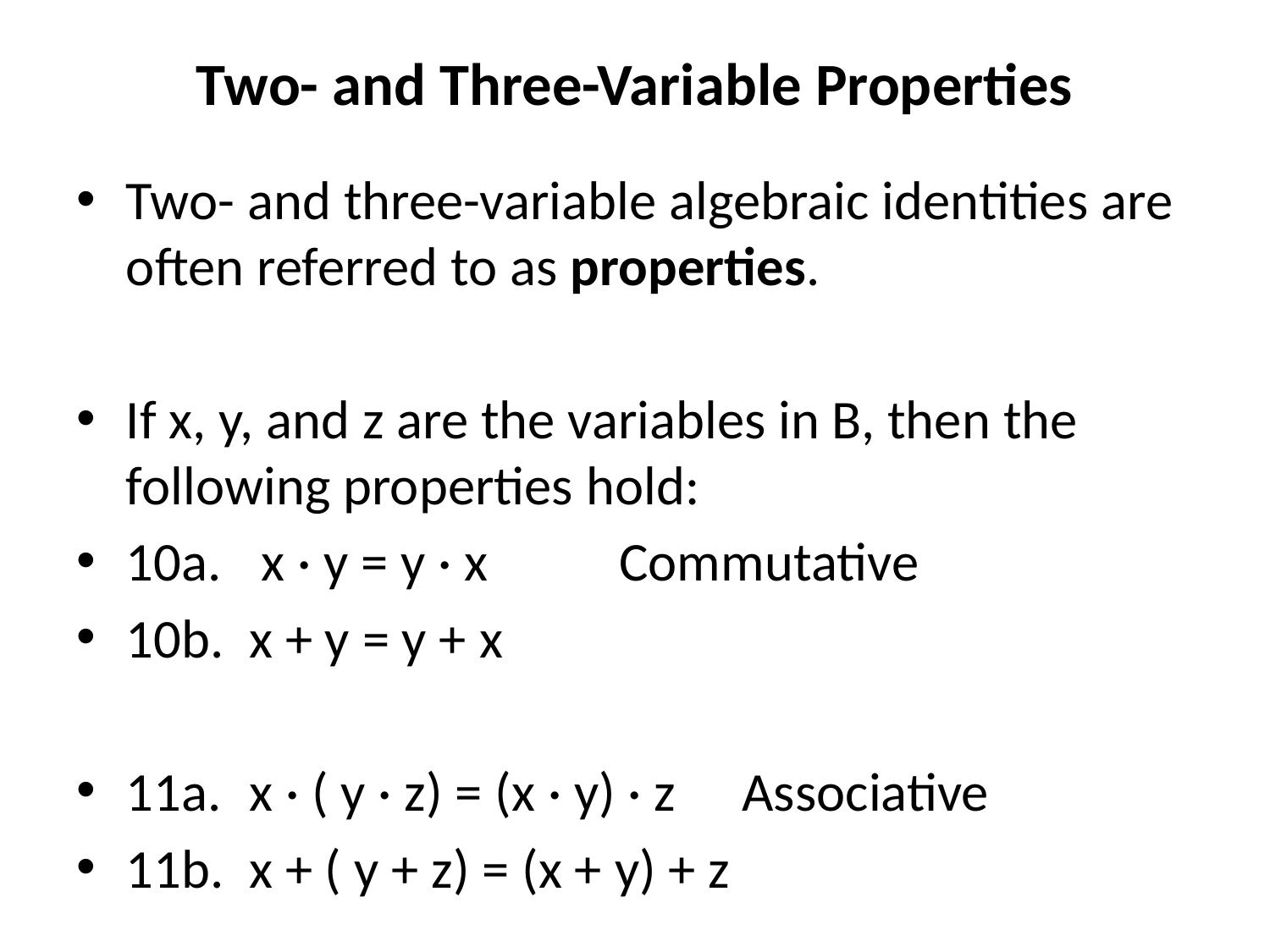

# Two- and Three-Variable Properties
Two- and three-variable algebraic identities are often referred to as properties.

If x, y, and z are the variables in B, then the following properties hold:
10a.	 x · y = y · x 			Commutative
10b. 	x + y = y + x

11a. 	x · ( y · z) = (x · y) · z 	Associative
11b. 	x + ( y + z) = (x + y) + z